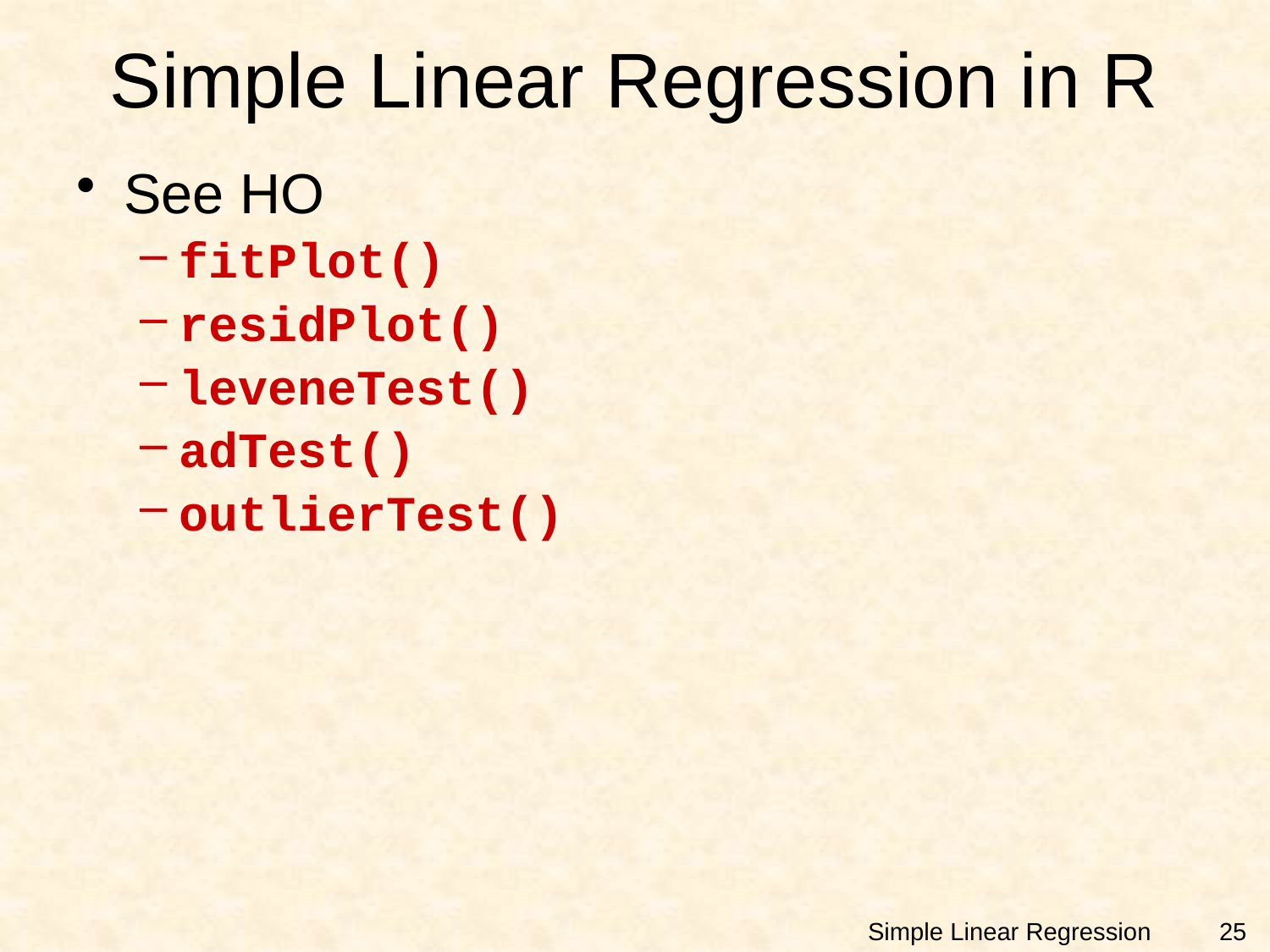

# Simple Linear Regression in R
See HO
fitPlot()
residPlot()
leveneTest()
adTest()
outlierTest()
25
Simple Linear Regression